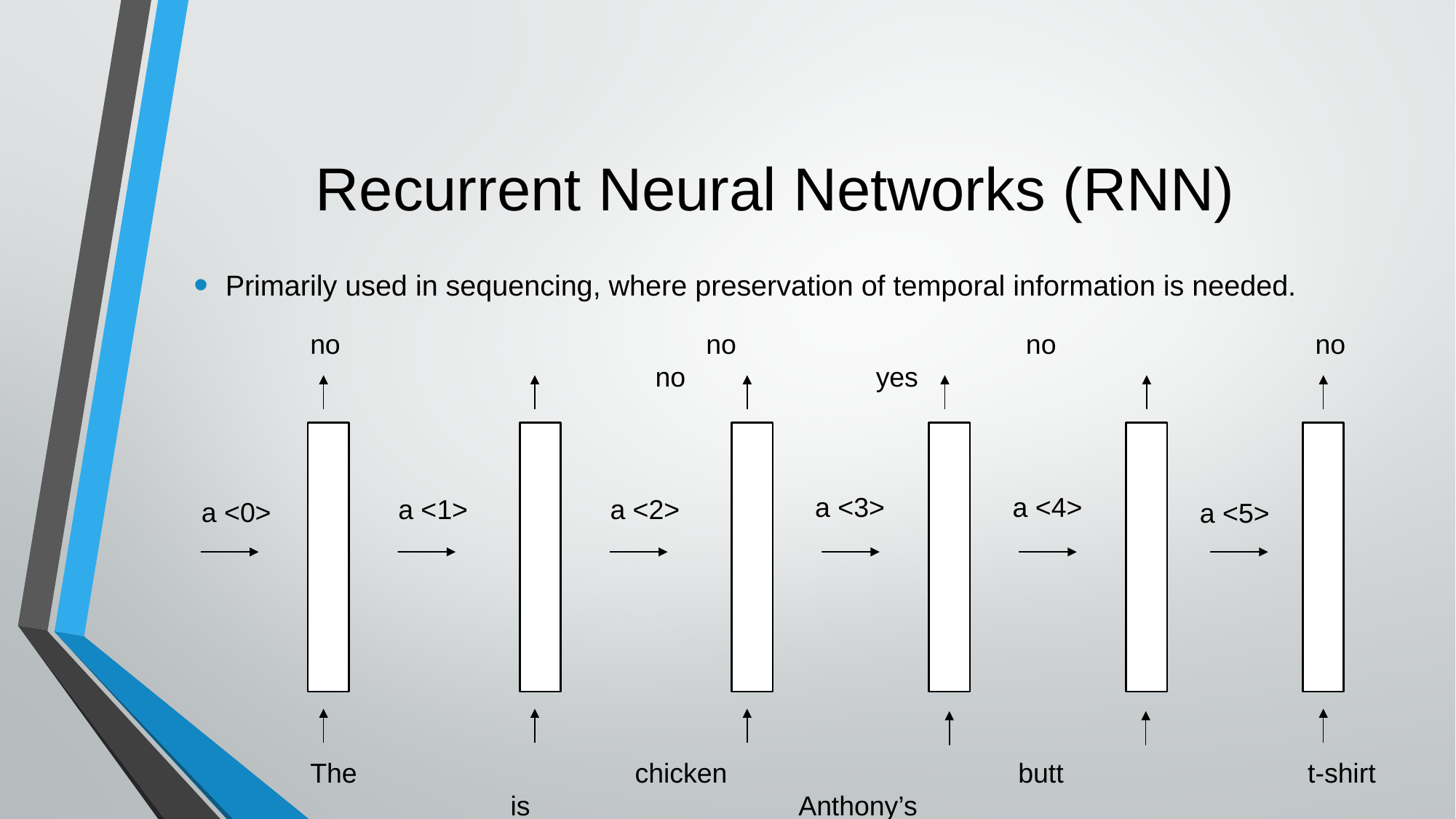

# Recurrent Neural Networks (RNN)
Primarily used in sequencing, where preservation of temporal information is needed.
no			         no			        no			   no	                               no                         yes

a <3>
a <4>
a <1>
a <2>
a <0>
a <5>
The		              chicken			       butt			  t-shirt		            is 		       Anthony’s